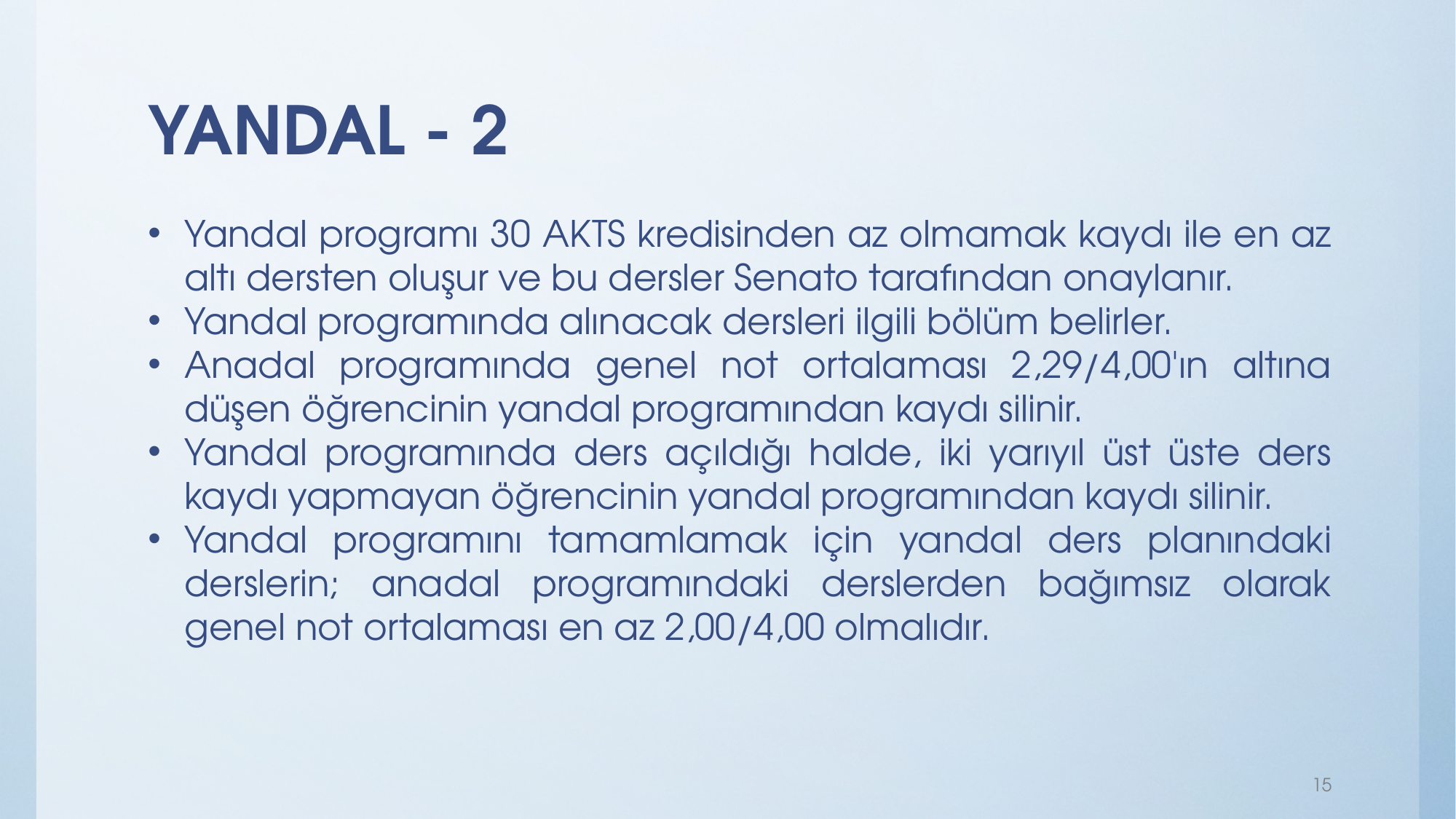

# YANDAL - 2
Yandal programı 30 AKTS kredisinden az olmamak kaydı ile en az altı dersten oluşur ve bu dersler Senato tarafından onaylanır.
Yandal programında alınacak dersleri ilgili bölüm belirler.
Anadal programında genel not ortalaması 2,29/4,00'ın altına düşen öğrencinin yandal programından kaydı silinir.
Yandal programında ders açıldığı halde, iki yarıyıl üst üste ders kaydı yapmayan öğrencinin yandal programından kaydı silinir.
Yandal programını tamamlamak için yandal ders planındaki derslerin; anadal programındaki derslerden bağımsız olarak genel not ortalaması en az 2,00/4,00 olmalıdır.

15